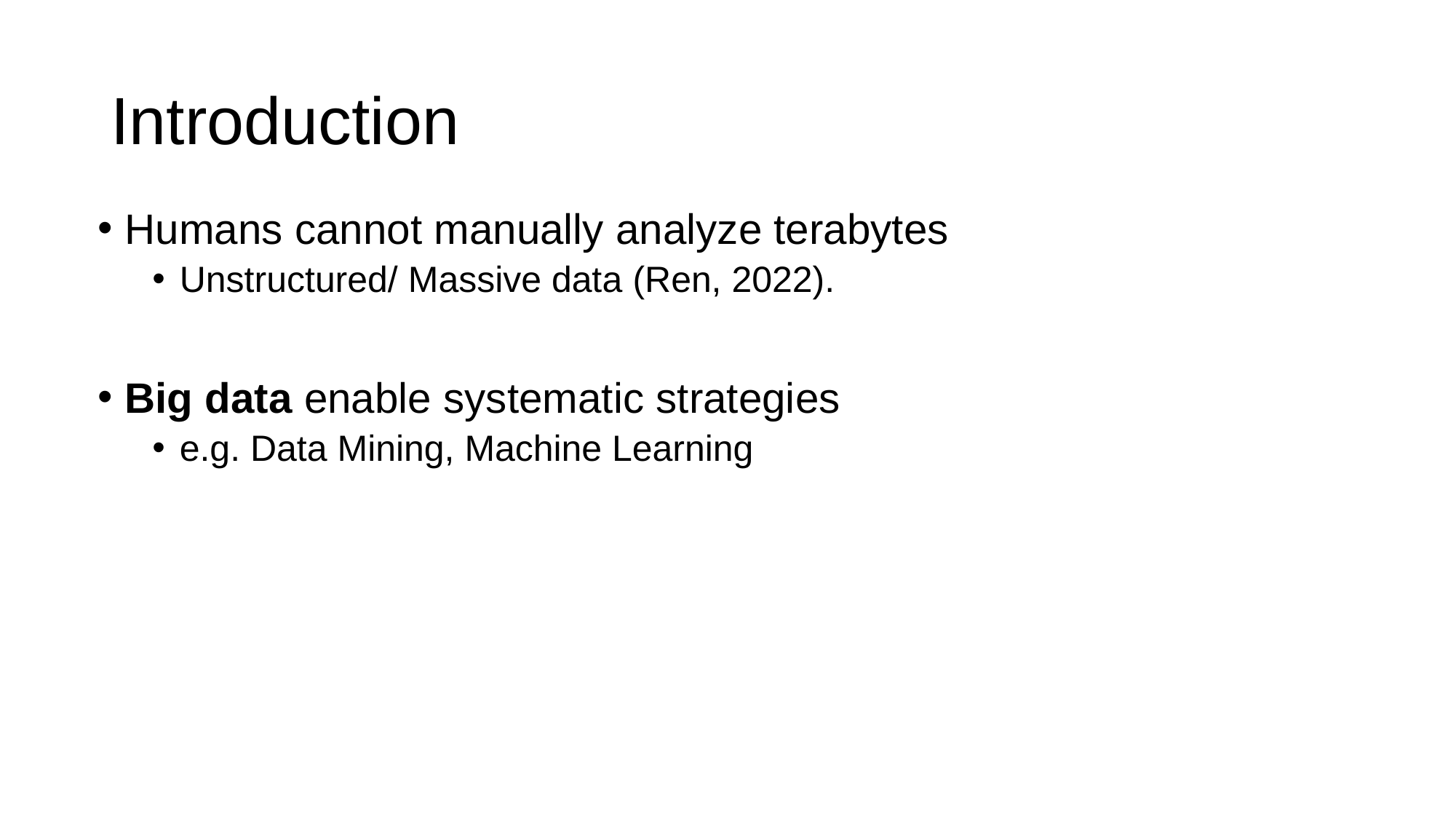

# Introduction
Humans cannot manually analyze terabytes
Unstructured/ Massive data (Ren, 2022).

Big data enable systematic strategies
e.g. Data Mining, Machine Learning